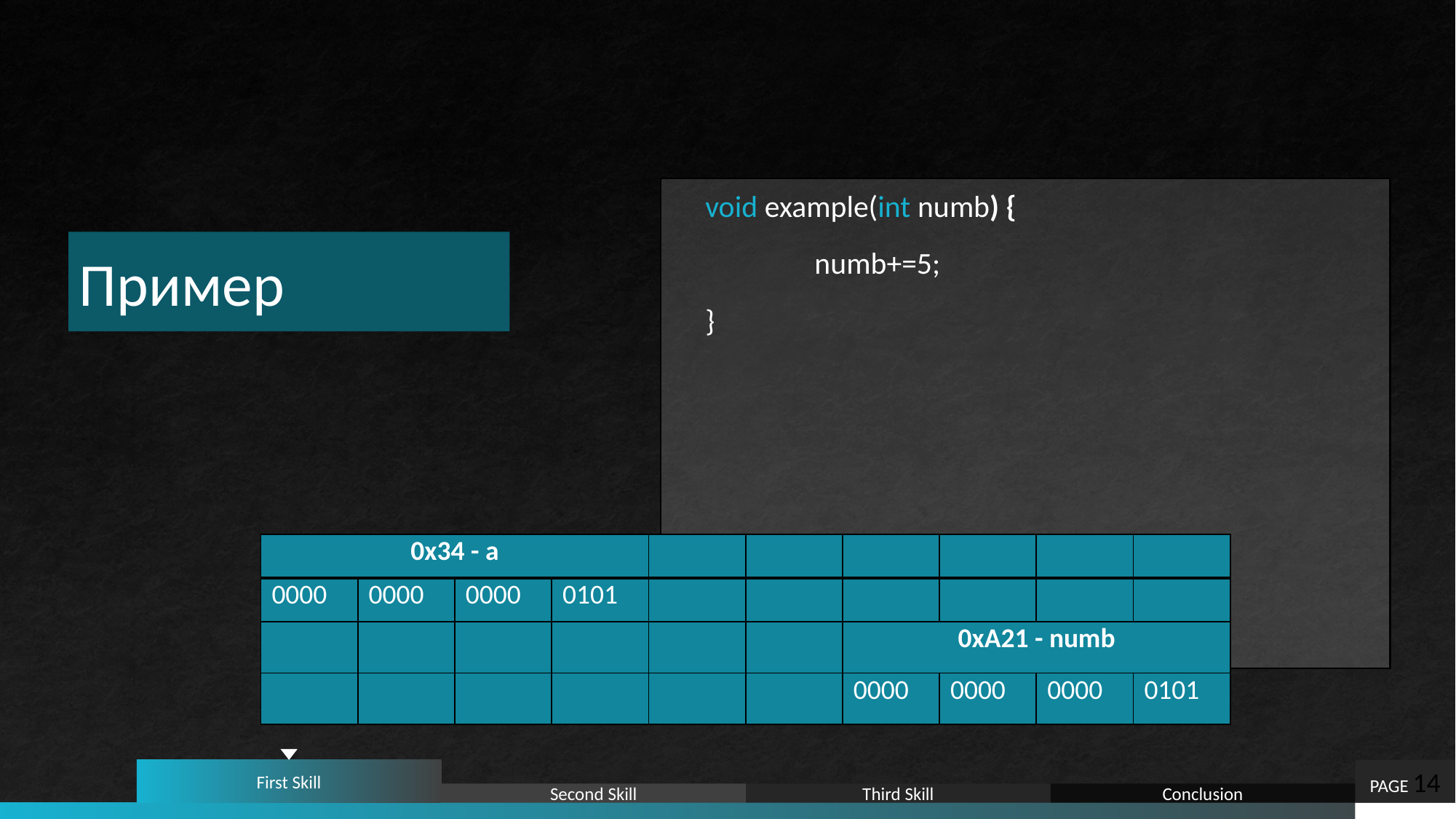

void example(int numb) {
	numb+=5;
}

# Пример
| 0x34 - a |  |  |  |  |  |  |  |  |  |
| --- | --- | --- | --- | --- | --- | --- | --- | --- | --- |
| 0000 | 0000 | 0000 | 0101 |  |  |  |  |  |  |
|  |  |  |  |  |  | 0xA21 - numb |  |  |  |
|  |  |  |  |  |  | 0000 | 0000 | 0000 | 0101 |

First Skill
PAGE 14
Second Skill
Third Skill
Conclusion